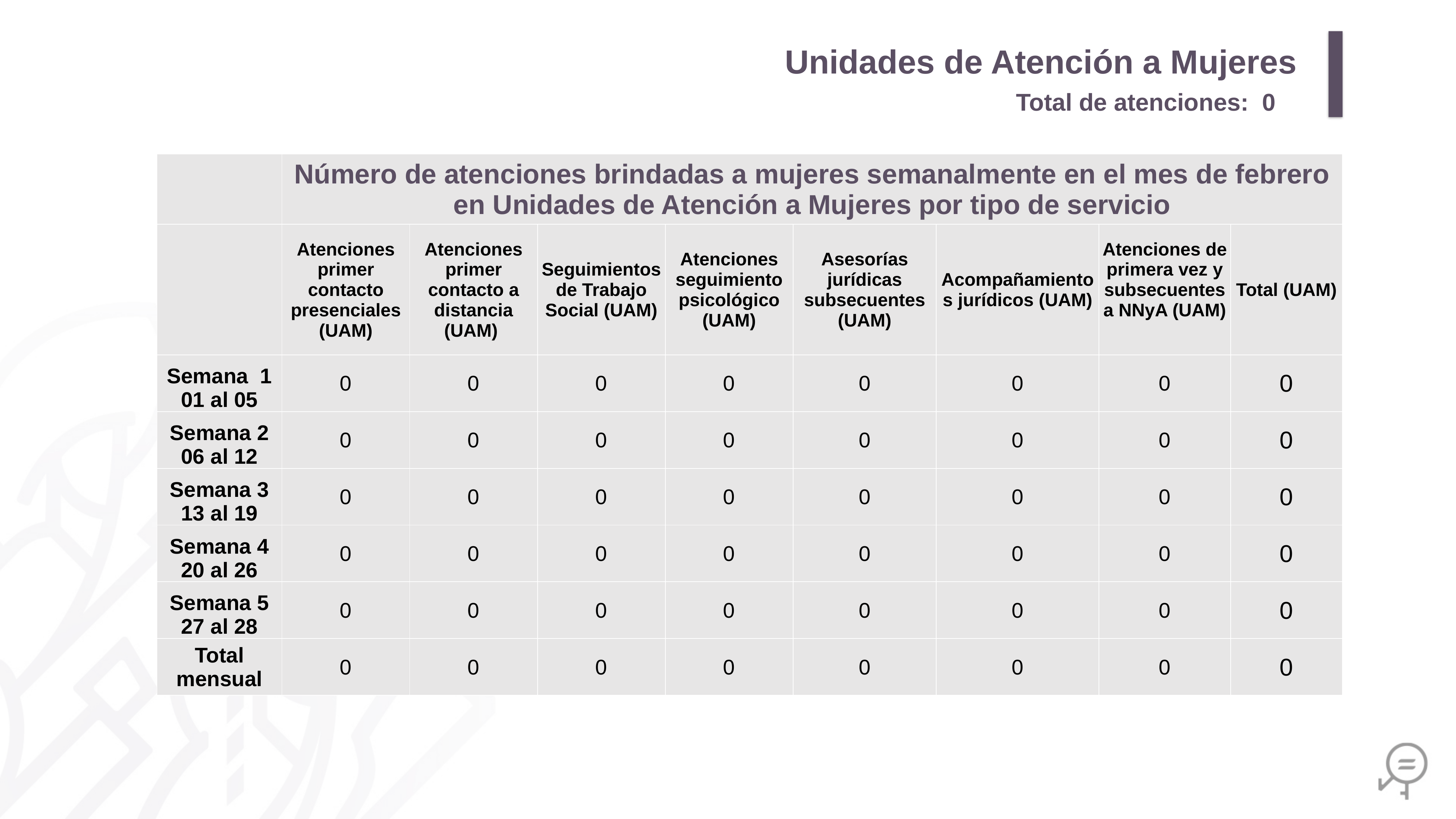

Unidades de Atención a Mujeres
Total de atenciones:  0
|  | Número de atenciones brindadas a mujeres semanalmente en el mes de febrero en Unidades de Atención a Mujeres por tipo de servicio |  |  |  |  |  |  |  |
| --- | --- | --- | --- | --- | --- | --- | --- | --- |
|  | Atenciones primer contacto presenciales (UAM) | Atenciones primer contacto a distancia (UAM) | Seguimientos de Trabajo Social (UAM) | Atenciones seguimiento psicológico (UAM) | Asesorías jurídicas subsecuentes (UAM) | Acompañamientos jurídicos (UAM) | Atenciones de primera vez y subsecuentes a NNyA (UAM) | Total (UAM) |
| Semana 1 01 al 05 | 0 | 0 | 0 | 0 | 0 | 0 | 0 | 0 |
| Semana 2 06 al 12 | 0 | 0 | 0 | 0 | 0 | 0 | 0 | 0 |
| Semana 3 13 al 19 | 0 | 0 | 0 | 0 | 0 | 0 | 0 | 0 |
| Semana 4 20 al 26 | 0 | 0 | 0 | 0 | 0 | 0 | 0 | 0 |
| Semana 5 27 al 28 | 0 | 0 | 0 | 0 | 0 | 0 | 0 | 0 |
| Total mensual | 0 | 0 | 0 | 0 | 0 | 0 | 0 | 0 |